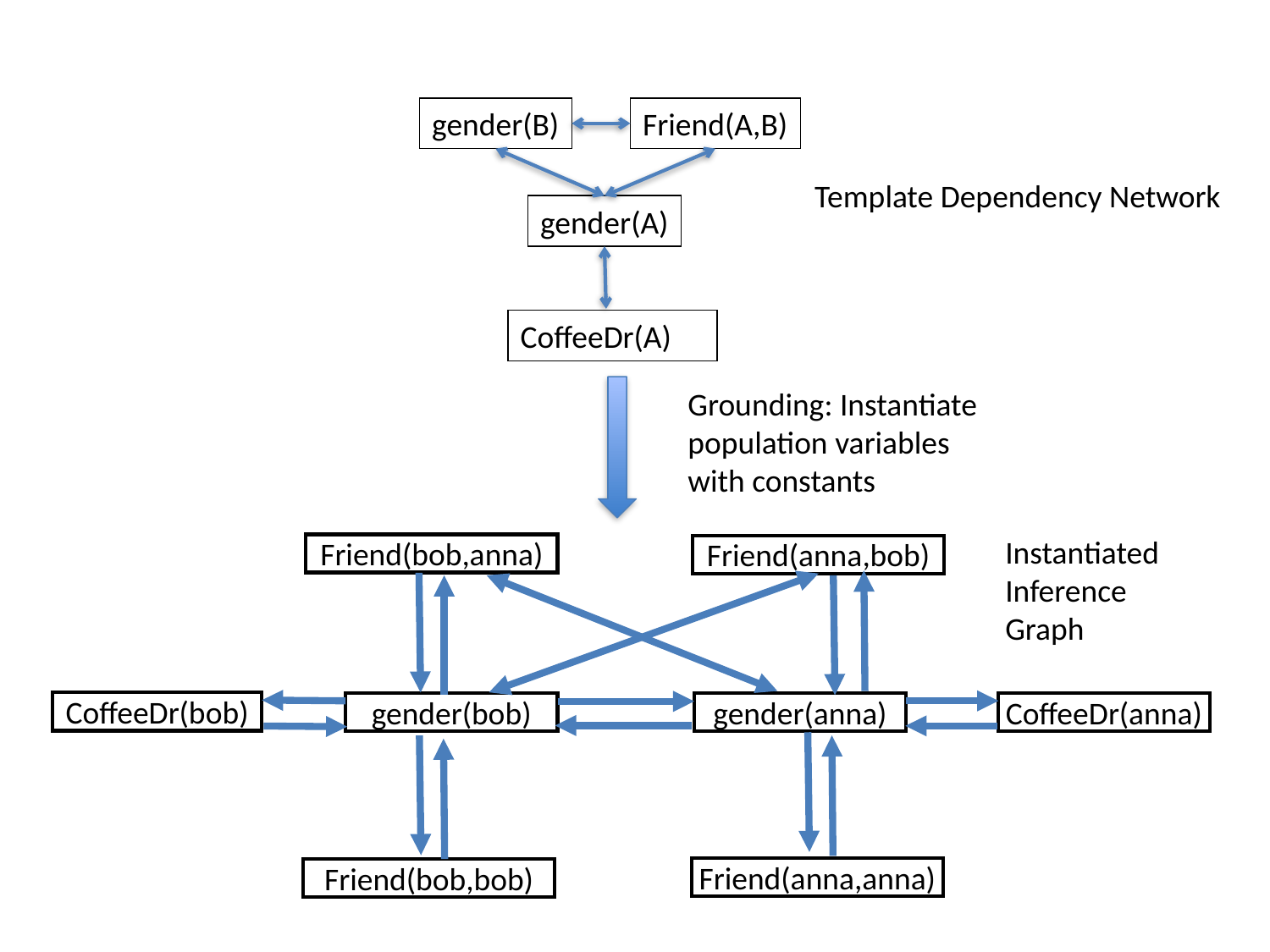

gender(B)
Friend(A,B)
Template Dependency Network
gender(A)
CoffeeDr(A)

Grounding: Instantiate
population variables
with constants
Instantiated
Inference
Graph
Friend(bob,anna)
Friend(anna,bob)
CoffeeDr(bob)
gender(bob)
gender(anna)
CoffeeDr(anna)
Friend(anna,anna)
Friend(bob,bob)